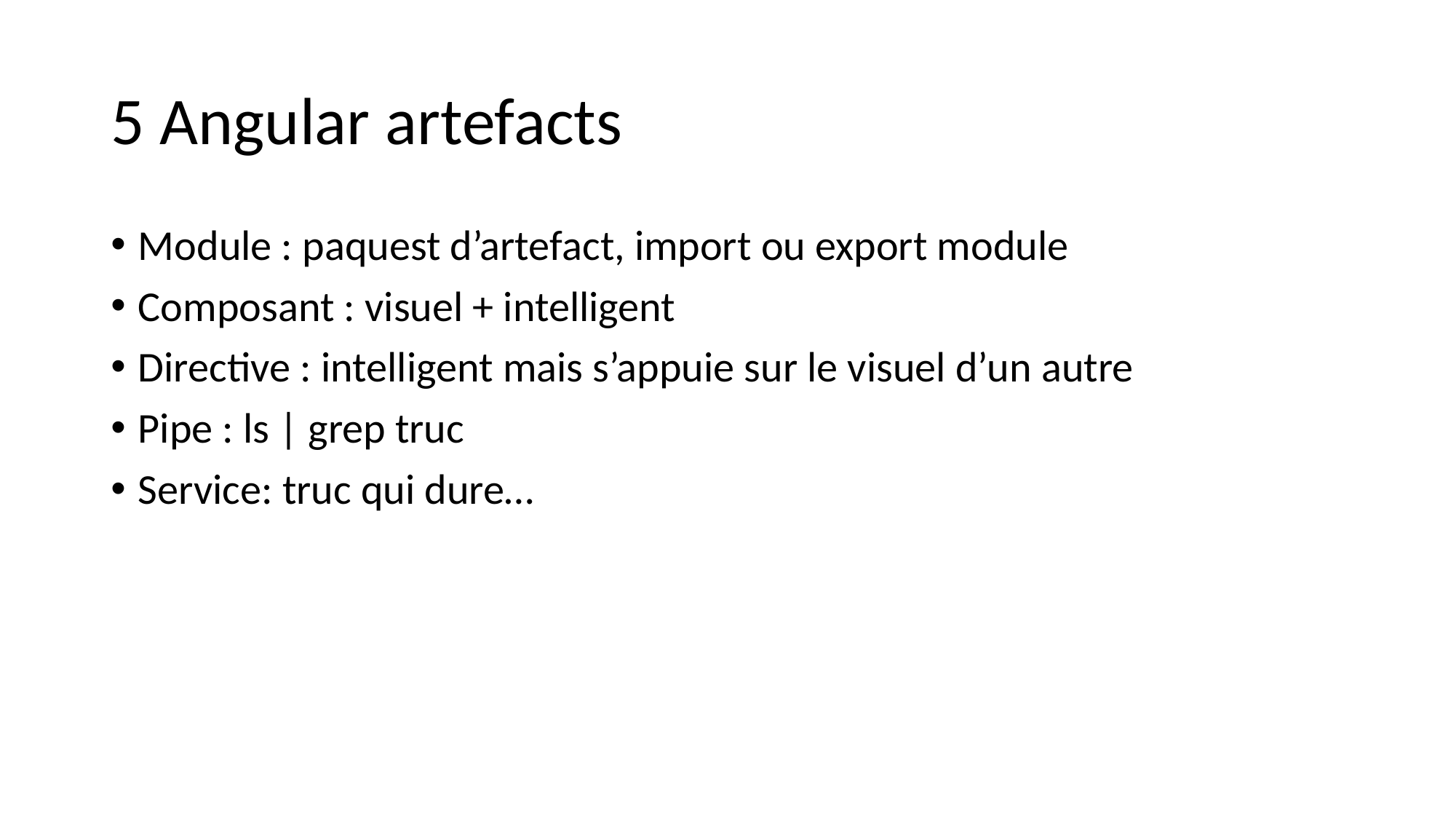

# 5 Angular artefacts
Module : paquest d’artefact, import ou export module
Composant : visuel + intelligent
Directive : intelligent mais s’appuie sur le visuel d’un autre
Pipe : ls | grep truc
Service: truc qui dure…